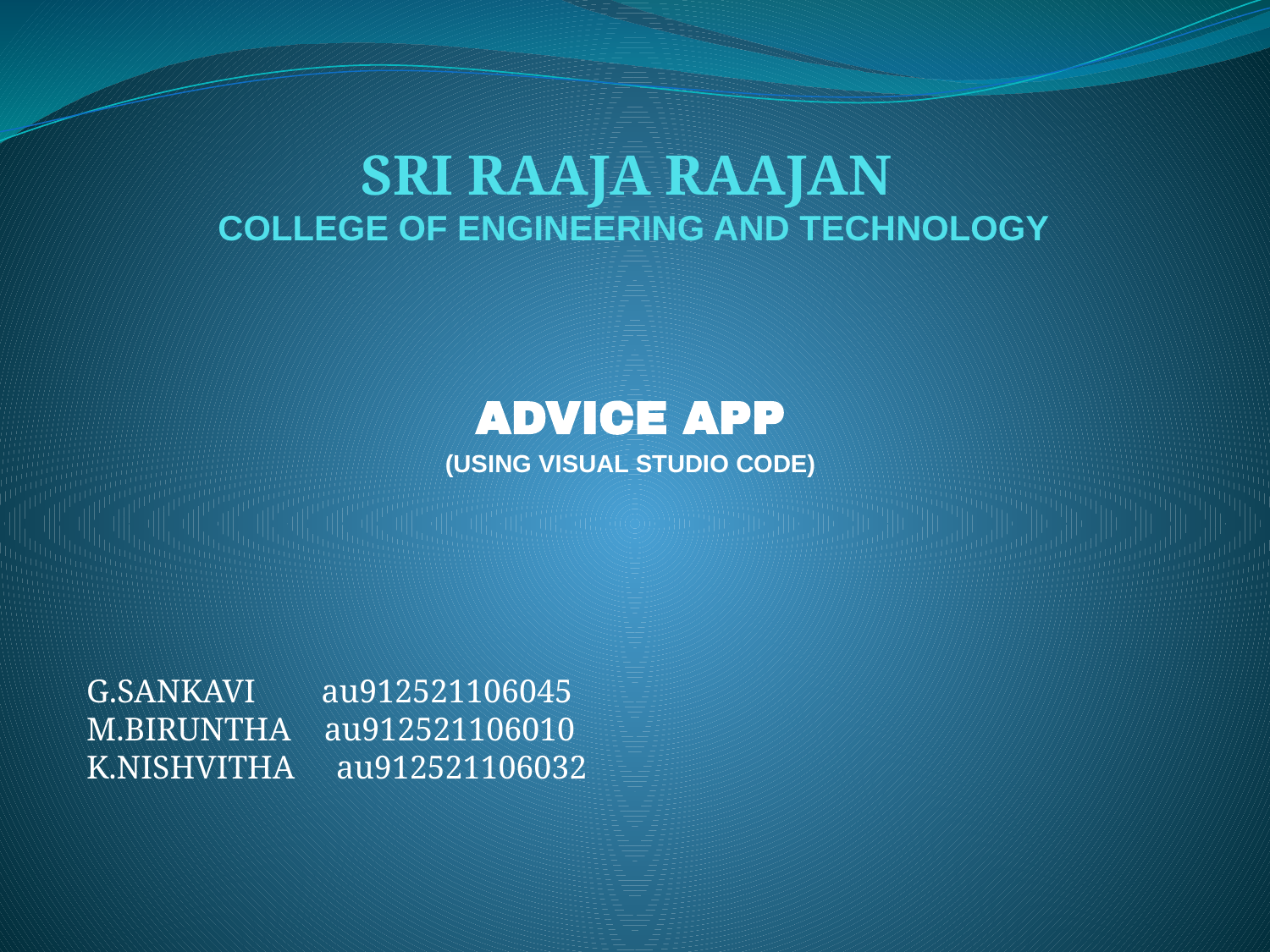

# SRI RAAJA RAAJAN COLLEGE OF ENGINEERING AND TECHNOLOGY

ADVICE APP
(USING VISUAL STUDIO CODE)
G.SANKAVI        au912521106045
M.BIRUNTHA    au912521106010
K.NISHVITHA     au912521106032